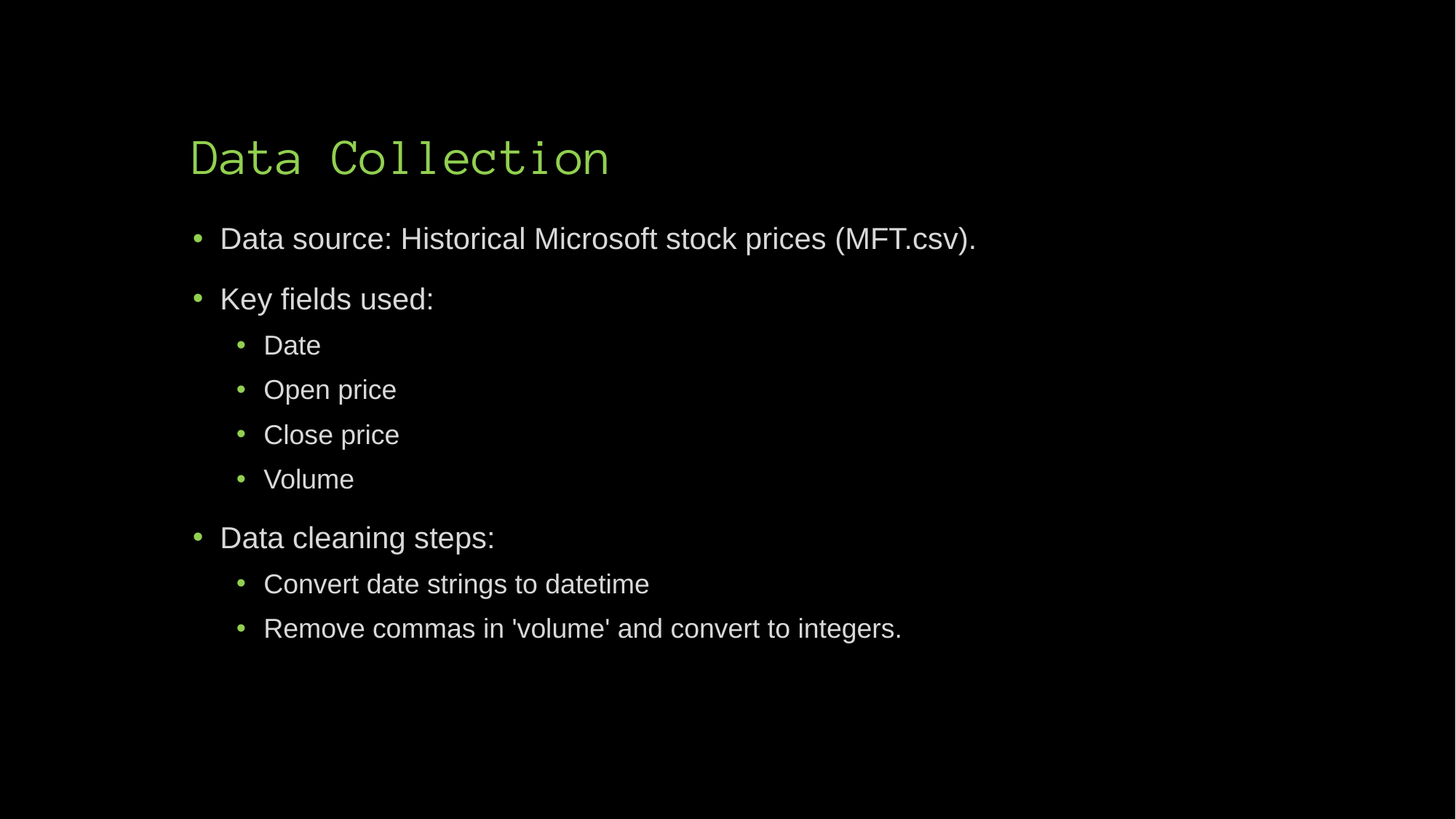

# Data Collection
Data source: Historical Microsoft stock prices (MFT.csv).
Key fields used:
Date
Open price
Close price
Volume
Data cleaning steps:
Convert date strings to datetime
Remove commas in 'volume' and convert to integers.